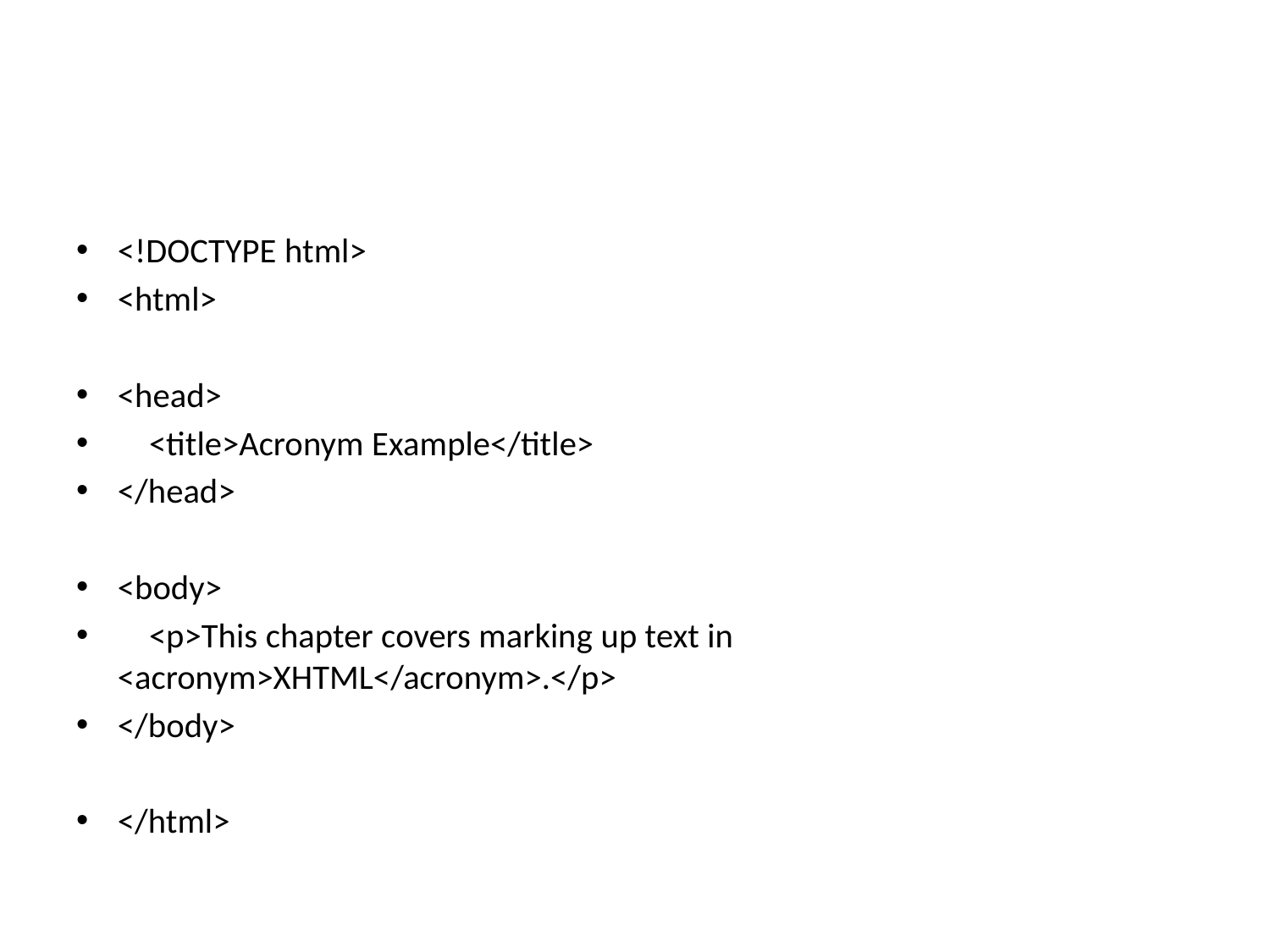

#
<!DOCTYPE html>
<html>

<head>
    <title>Acronym Example</title>
</head>

<body>
    <p>This chapter covers marking up text in <acronym>XHTML</acronym>.</p>
</body>

</html>